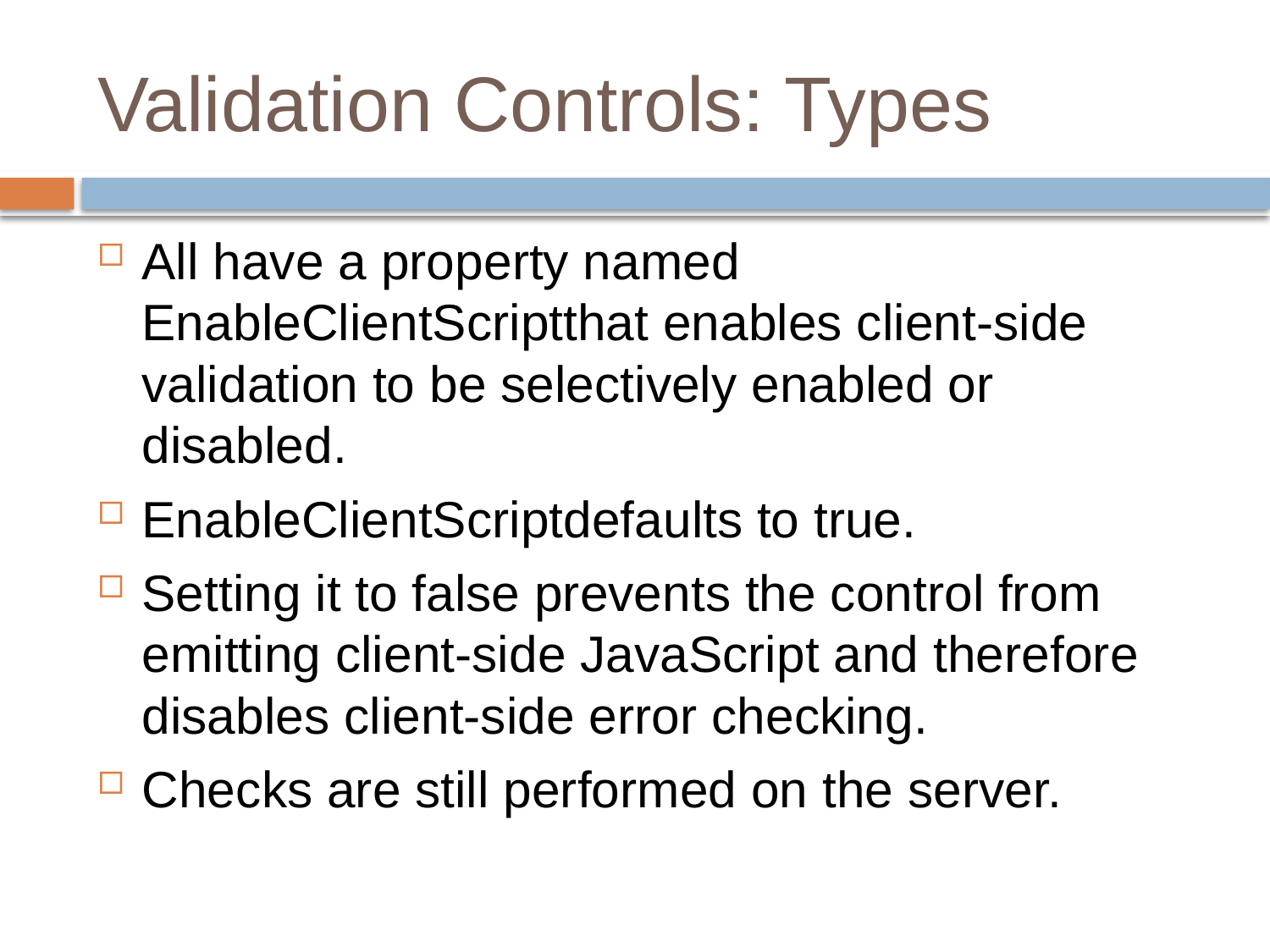

# Validation Controls: Types
All have a property named EnableClientScriptthat enables client-side validation to be selectively enabled or disabled.
EnableClientScriptdefaults to true.
Setting it to false prevents the control from emitting client-side JavaScript and therefore disables client-side error checking.
Checks are still performed on the server.